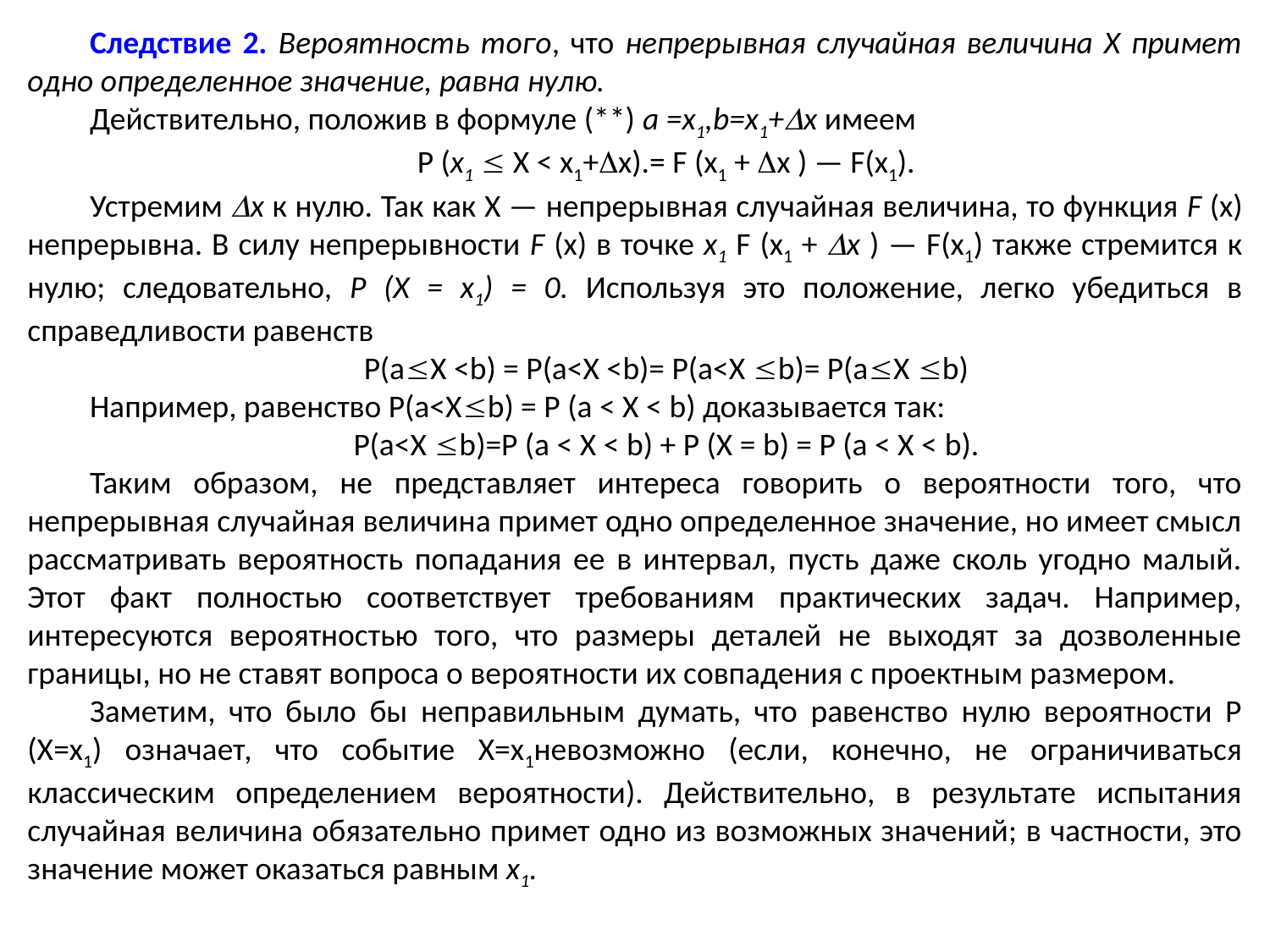

Следствие 2. Вероятность того, что непрерывная случайная величина X примет одно определенное значение, равна нулю.
Действительно, положив в формуле (**) a =x1,b=x1+Δx имеем
Р (х1 ≤ X < х1+Δx).= F (x1 + Δx ) — F(x1).
Устремим Δx к нулю. Так как X — непрерывная случайная величина, то функция F (x) непрерывна. В силу непрерывности F (х) в точке х1 F (x1 + Δx ) — F(x1) также стремится к нулю; следовательно, Р (X = х1) = 0. Используя это положение, легко убедиться в справедливости равенств
Р(а≤Х <b) = Р(а<Х <b)= Р(а<Х ≤b)= Р(а≤Х ≤b)
Например, равенство Р(а<Х≤b) = Р (a < X < b) доказывается так:
Р(а<Х ≤b)=Р (а < X < b) + Р (X = b) = Р (а < X < b).
Таким образом, не представляет интереса говорить о вероятности того, что непрерывная случайная величина примет одно определенное значение, но имеет смысл рассматривать вероятность попадания ее в интервал, пусть даже сколь угодно малый. Этот факт полностью соответствует требованиям практических задач. Например, интересуются вероятностью того, что размеры деталей не выходят за дозволенные границы, но не ставят вопроса о вероятности их совпадения с проектным размером.
Заметим, что было бы неправильным думать, что равенство нулю вероятности Р (X=х1) означает, что событие X=х1невозможно (если, конечно, не ограничиваться классическим определением вероятности). Действительно, в результате испытания случайная величина обязательно примет одно из возможных значений; в частности, это значение может оказаться равным х1.